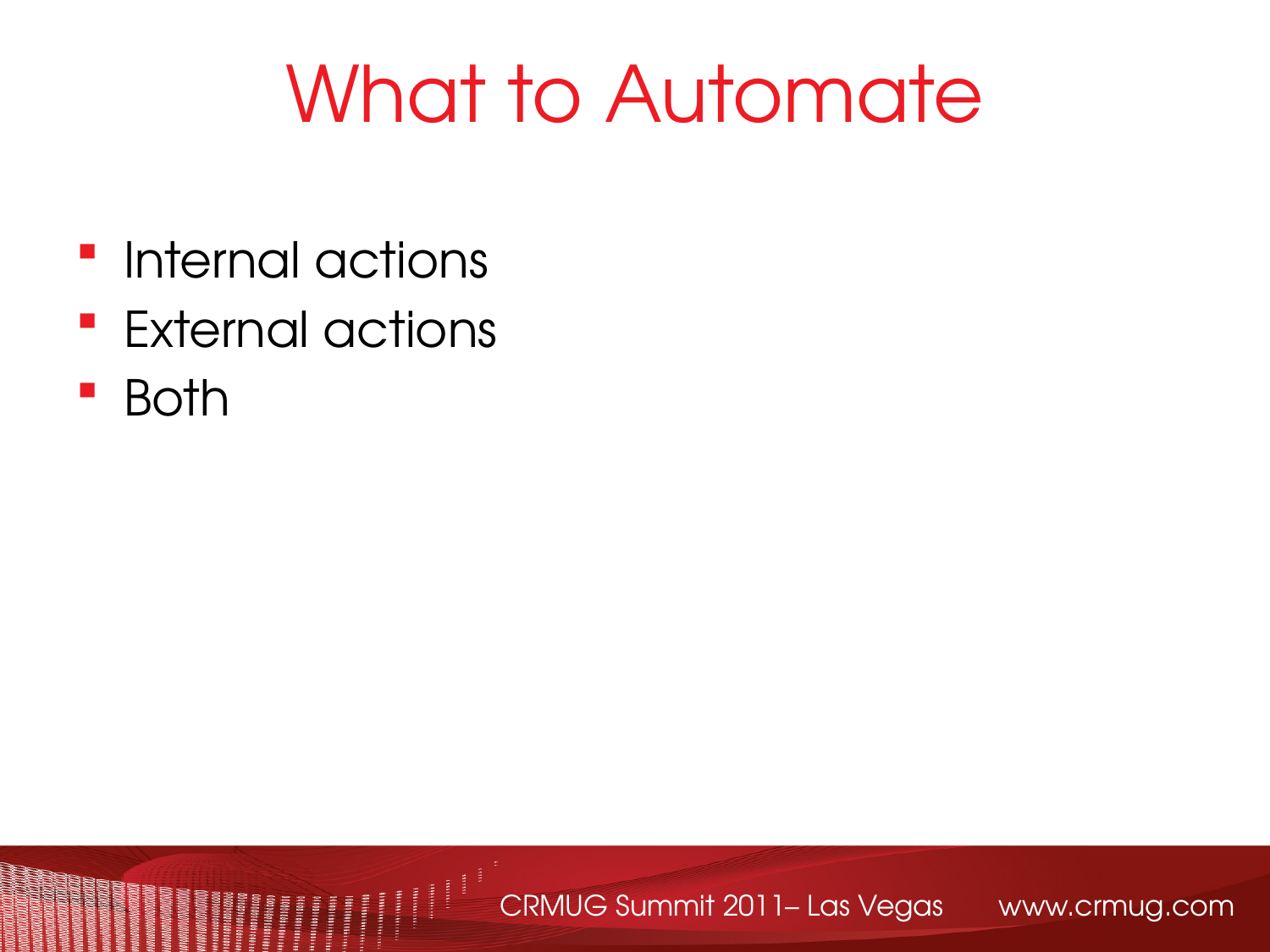

# What to Automate
Internal actions
External actions
Both